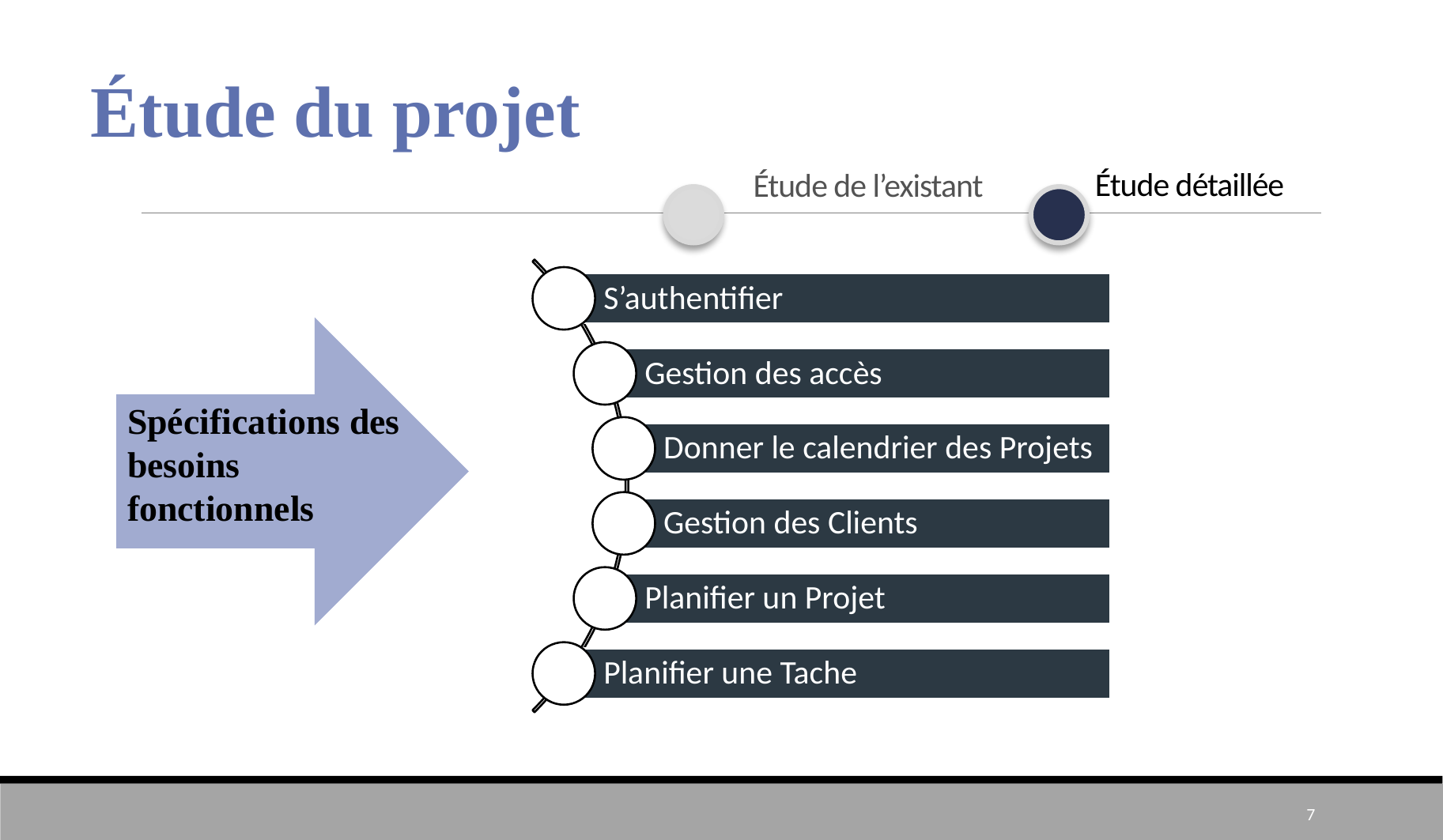

1
Étude du projet
Étude de l’existant
Étude détaillée

S’authentifier
Gestion des accès
Donner le calendrier des Projets
Gestion des Clients
Planifier un Projet
Planifier une Tache

Spécifications des besoins fonctionnels
7